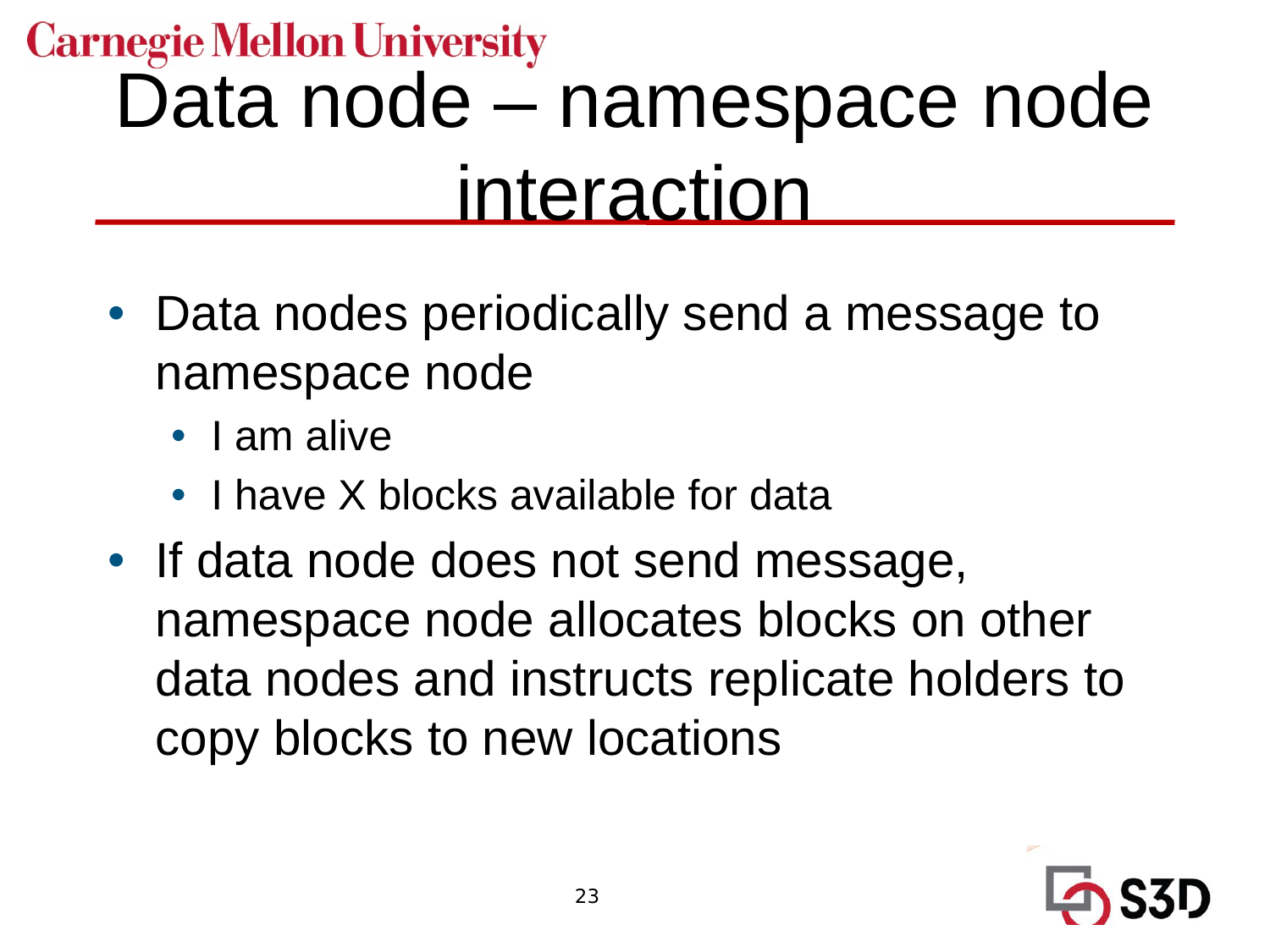

# Data node – namespace node interaction
Data nodes periodically send a message to namespace node
I am alive
I have X blocks available for data
If data node does not send message, namespace node allocates blocks on other data nodes and instructs replicate holders to copy blocks to new locations